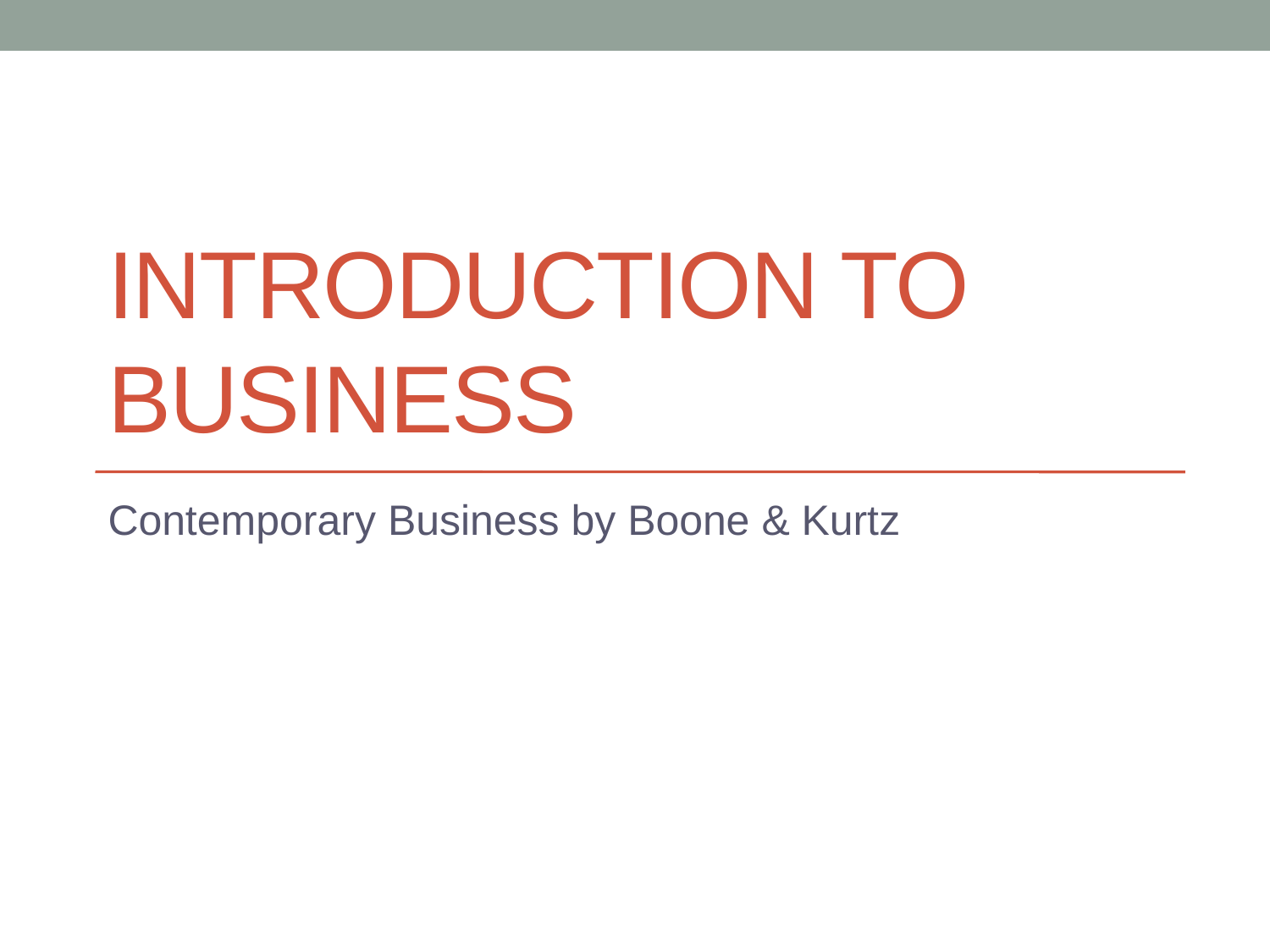

# Introduction to Business
Contemporary Business by Boone & Kurtz